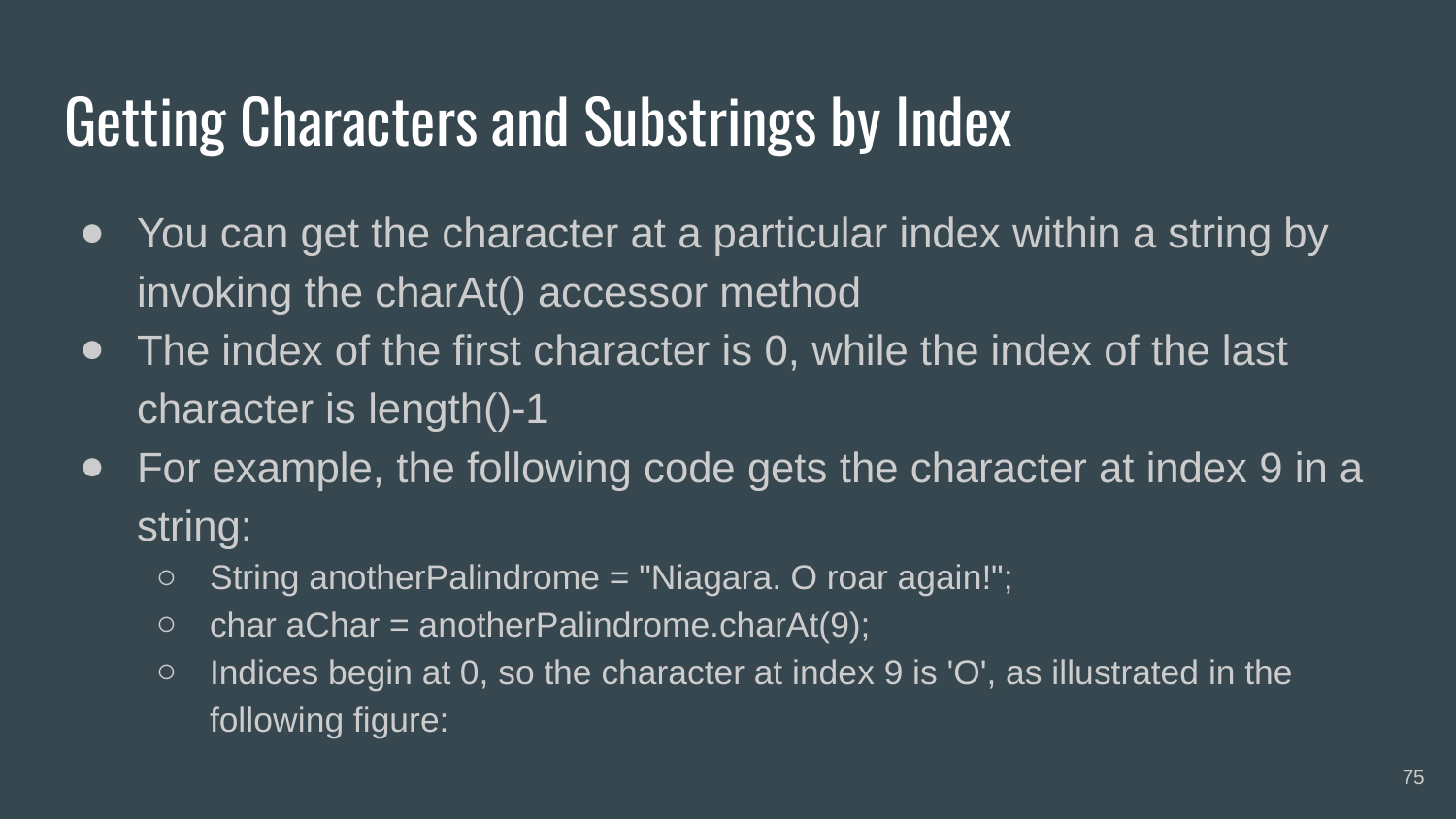

# Getting Characters and Substrings by Index
You can get the character at a particular index within a string by invoking the charAt() accessor method
The index of the first character is 0, while the index of the last character is length()-1
For example, the following code gets the character at index 9 in a string:
String anotherPalindrome = "Niagara. O roar again!";
char aChar = anotherPalindrome.charAt(9);
Indices begin at 0, so the character at index 9 is 'O', as illustrated in the following figure:

75